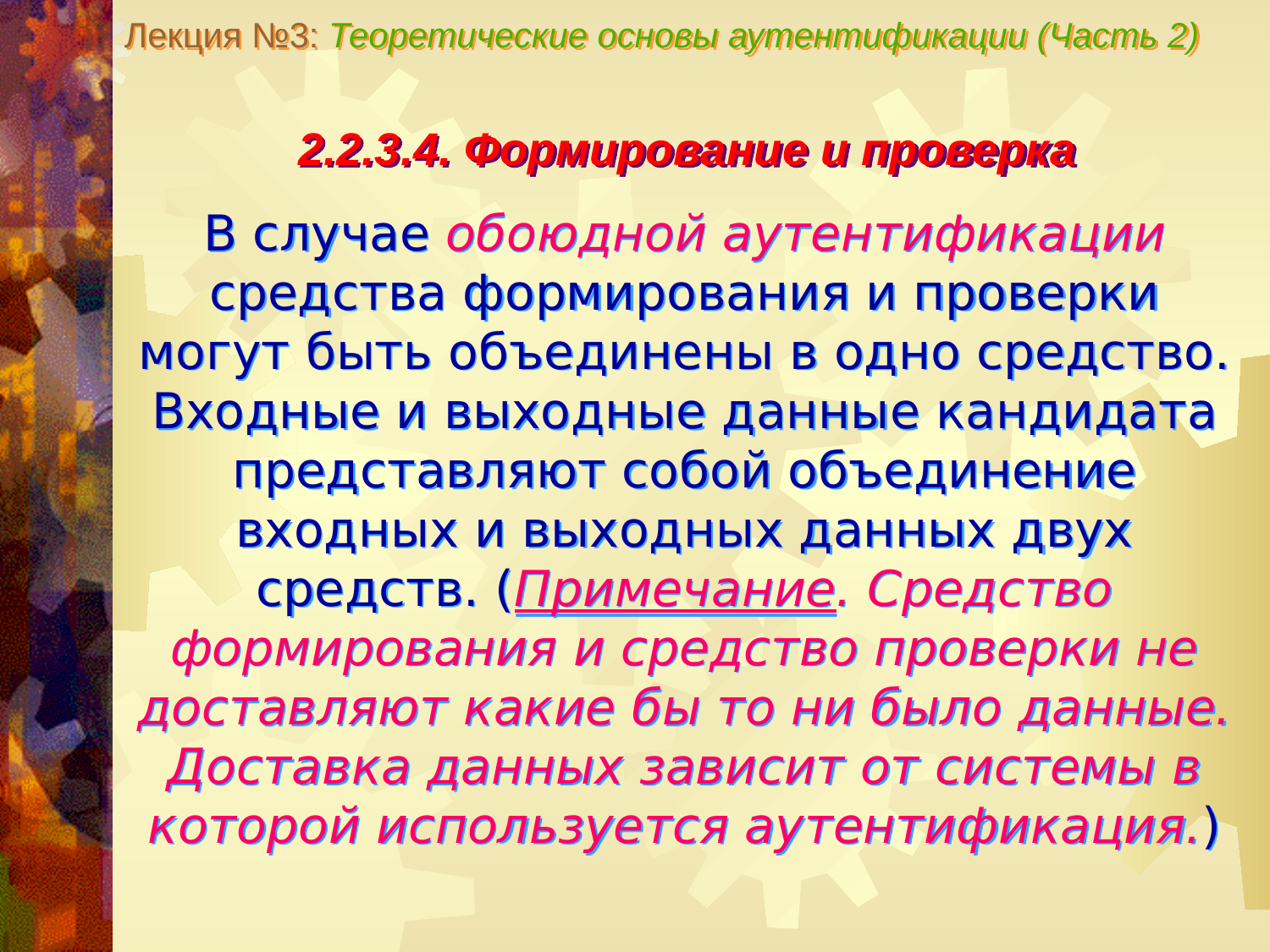

Лекция №3: Теоретические основы аутентификации (Часть 2)
2.2.3.4. Формирование и проверка
В случае обоюдной аутентификации средства формирования и проверки могут быть объединены в одно средство. Входные и выходные данные кандидата представляют собой объединение входных и выходных данных двух средств. (Примечание. Средство формирования и средство проверки не доставляют какие бы то ни было данные. Доставка данных зависит от системы в которой используется аутентификация.)